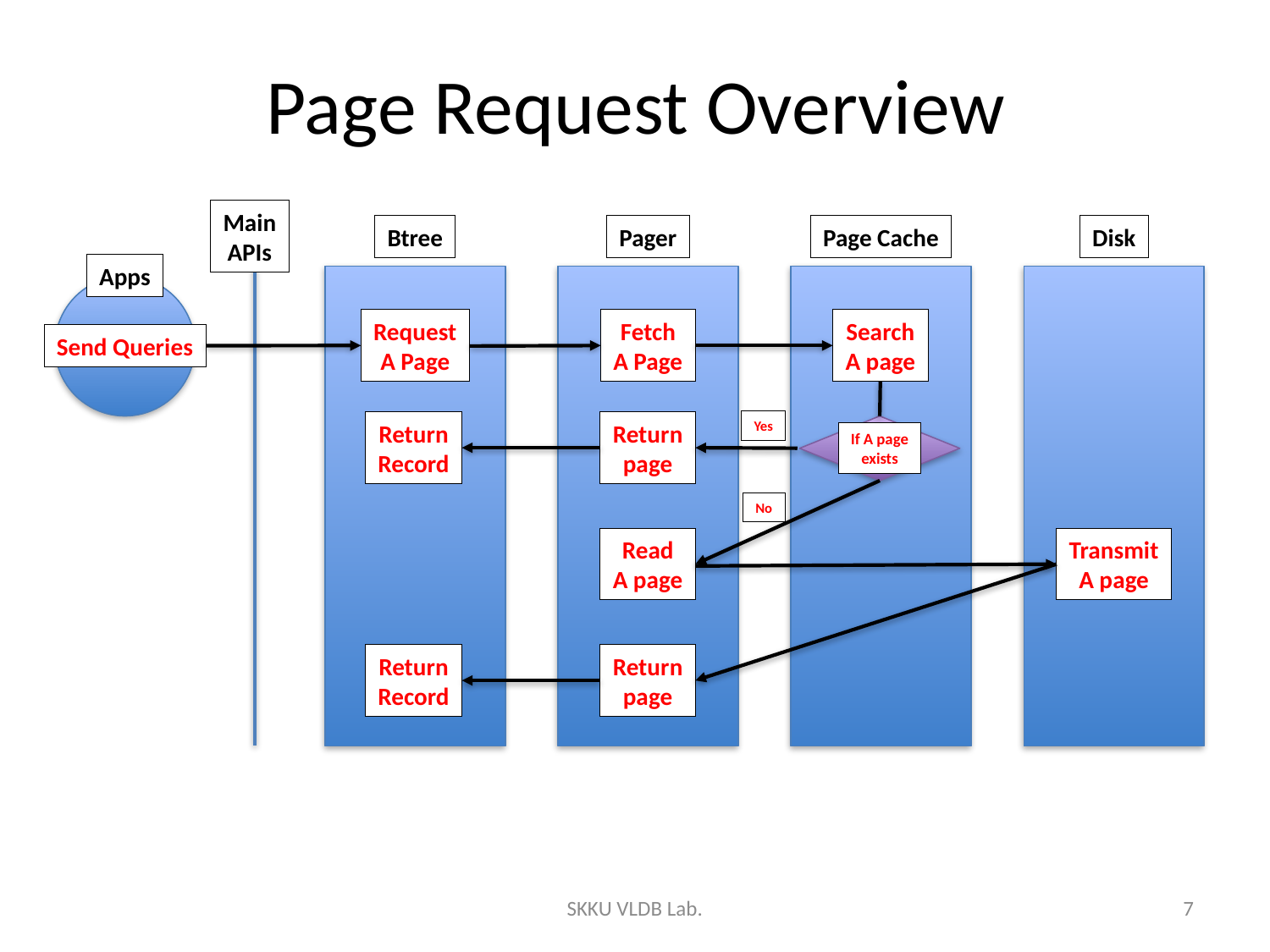

# Page Request Overview
Main
APIs
Pager
Disk
Page Cache
Btree
Apps

Request
A Page
Fetch
A Page
Search
A page
Send Queries
Yes
Return
Record
Return
page

If A page
exists
No
Read
A page
Transmit
A page
Return
Record
Return
page
SKKU VLDB Lab.
7